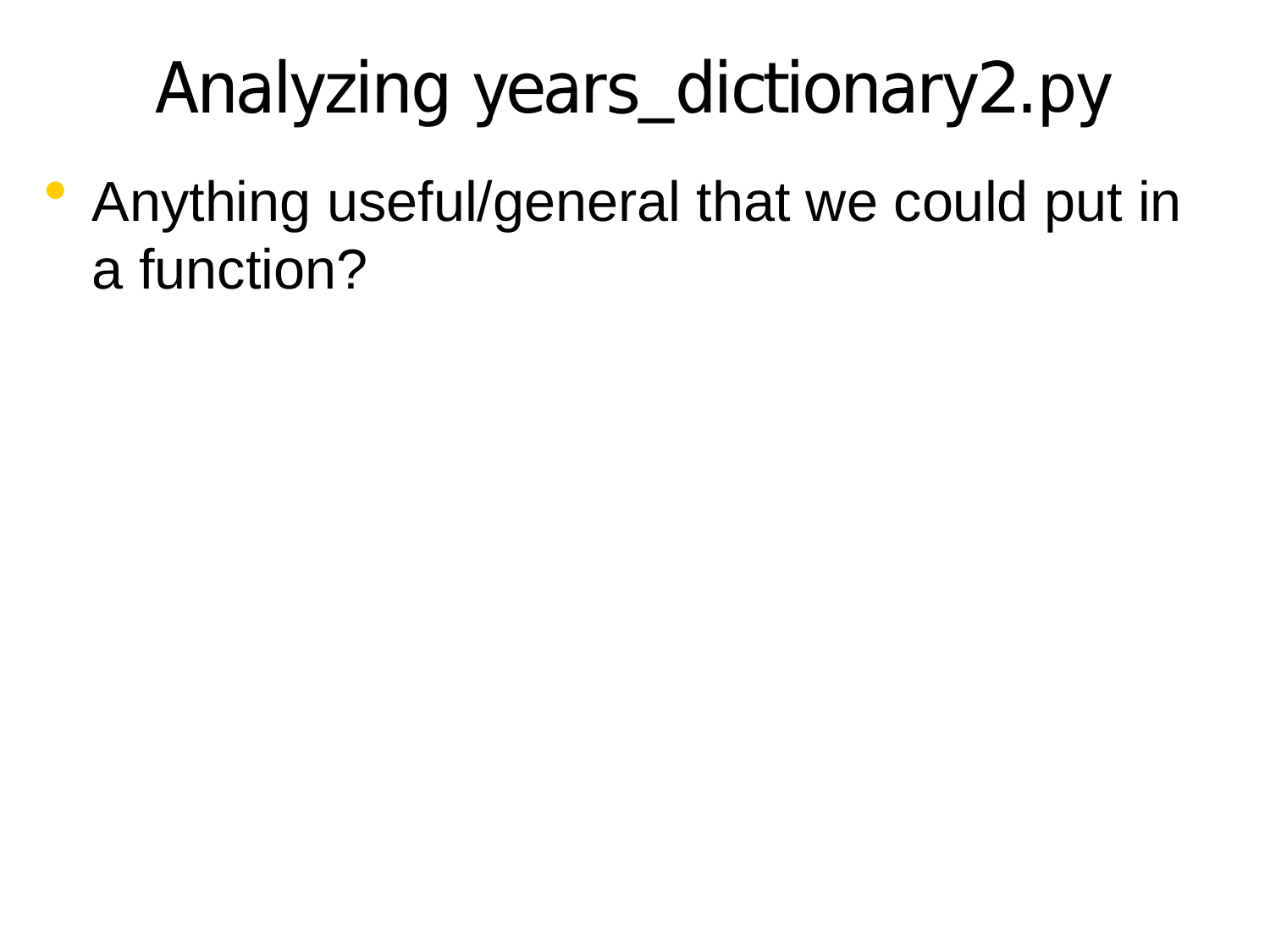

# Analyzing years_dictionary2.py
Anything useful/general that we could put in a function?